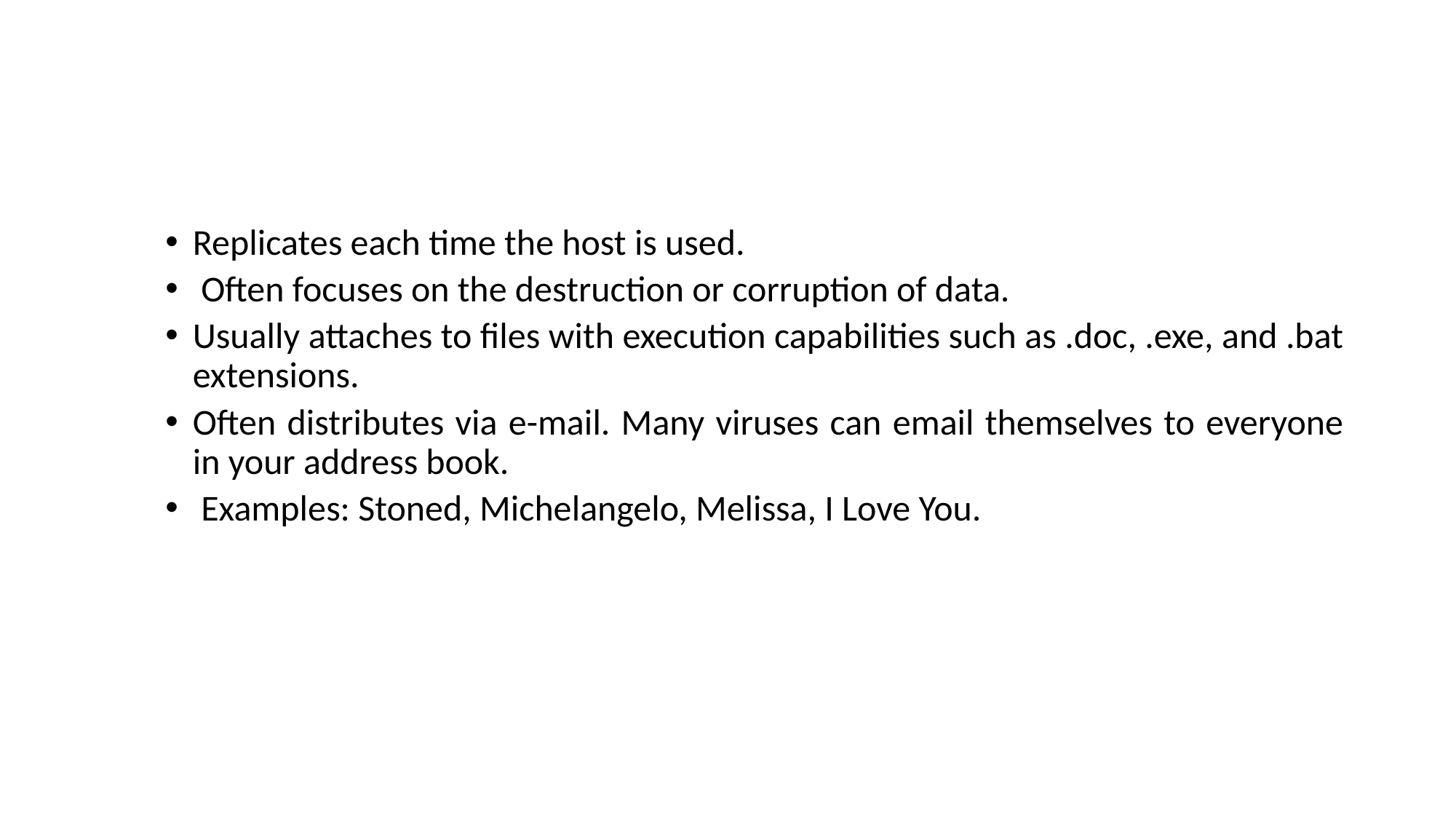

#
Replicates each time the host is used.
 Often focuses on the destruction or corruption of data.
Usually attaches to files with execution capabilities such as .doc, .exe, and .bat extensions.
Often distributes via e-mail. Many viruses can email themselves to everyone in your address book.
 Examples: Stoned, Michelangelo, Melissa, I Love You.